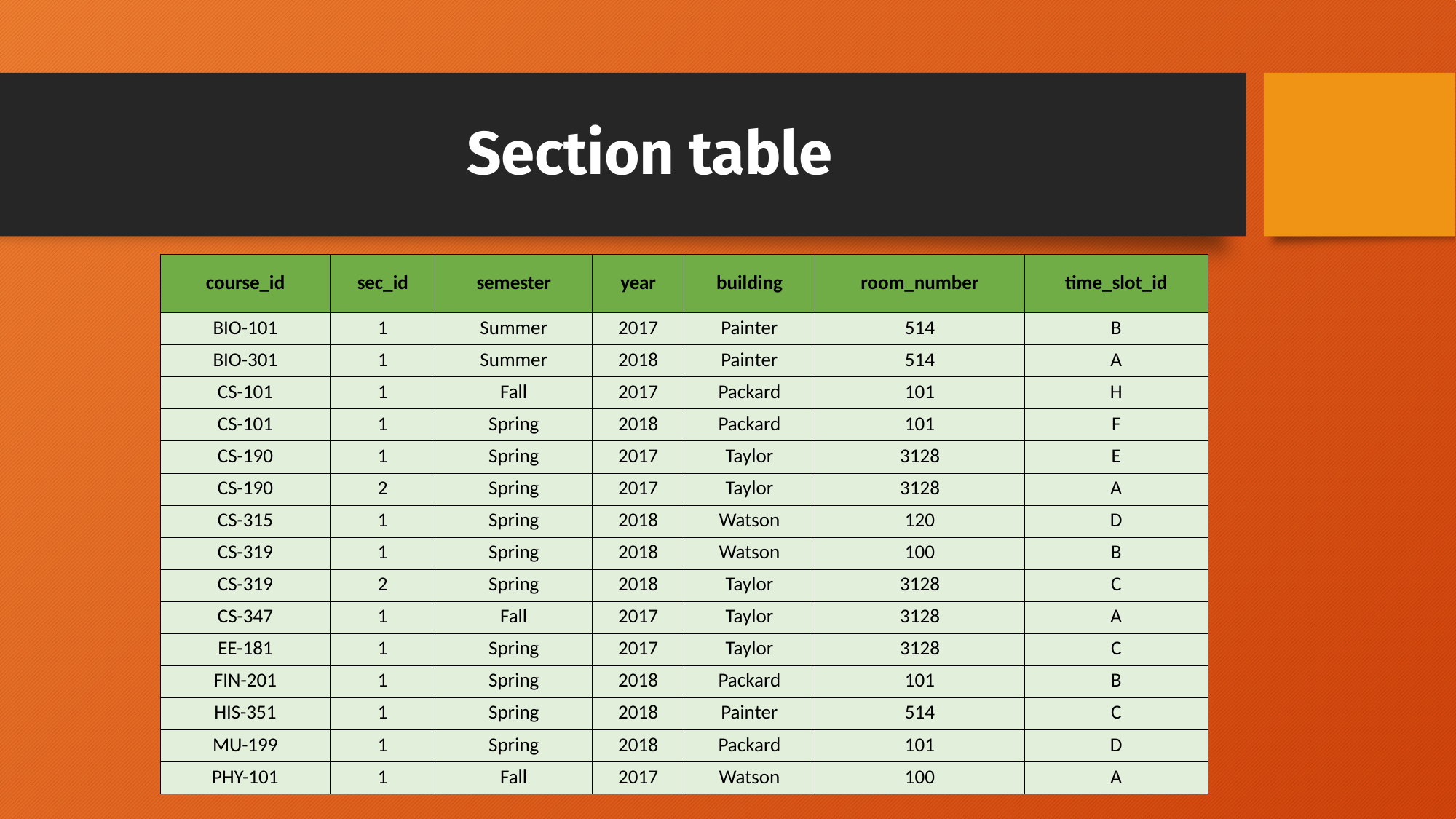

Section table
| course\_id | sec\_id | semester | year | building | room\_number | time\_slot\_id |
| --- | --- | --- | --- | --- | --- | --- |
| BIO-101 | 1 | Summer | 2017 | Painter | 514 | B |
| BIO-301 | 1 | Summer | 2018 | Painter | 514 | A |
| CS-101 | 1 | Fall | 2017 | Packard | 101 | H |
| CS-101 | 1 | Spring | 2018 | Packard | 101 | F |
| CS-190 | 1 | Spring | 2017 | Taylor | 3128 | E |
| CS-190 | 2 | Spring | 2017 | Taylor | 3128 | A |
| CS-315 | 1 | Spring | 2018 | Watson | 120 | D |
| CS-319 | 1 | Spring | 2018 | Watson | 100 | B |
| CS-319 | 2 | Spring | 2018 | Taylor | 3128 | C |
| CS-347 | 1 | Fall | 2017 | Taylor | 3128 | A |
| EE-181 | 1 | Spring | 2017 | Taylor | 3128 | C |
| FIN-201 | 1 | Spring | 2018 | Packard | 101 | B |
| HIS-351 | 1 | Spring | 2018 | Painter | 514 | C |
| MU-199 | 1 | Spring | 2018 | Packard | 101 | D |
| PHY-101 | 1 | Fall | 2017 | Watson | 100 | A |